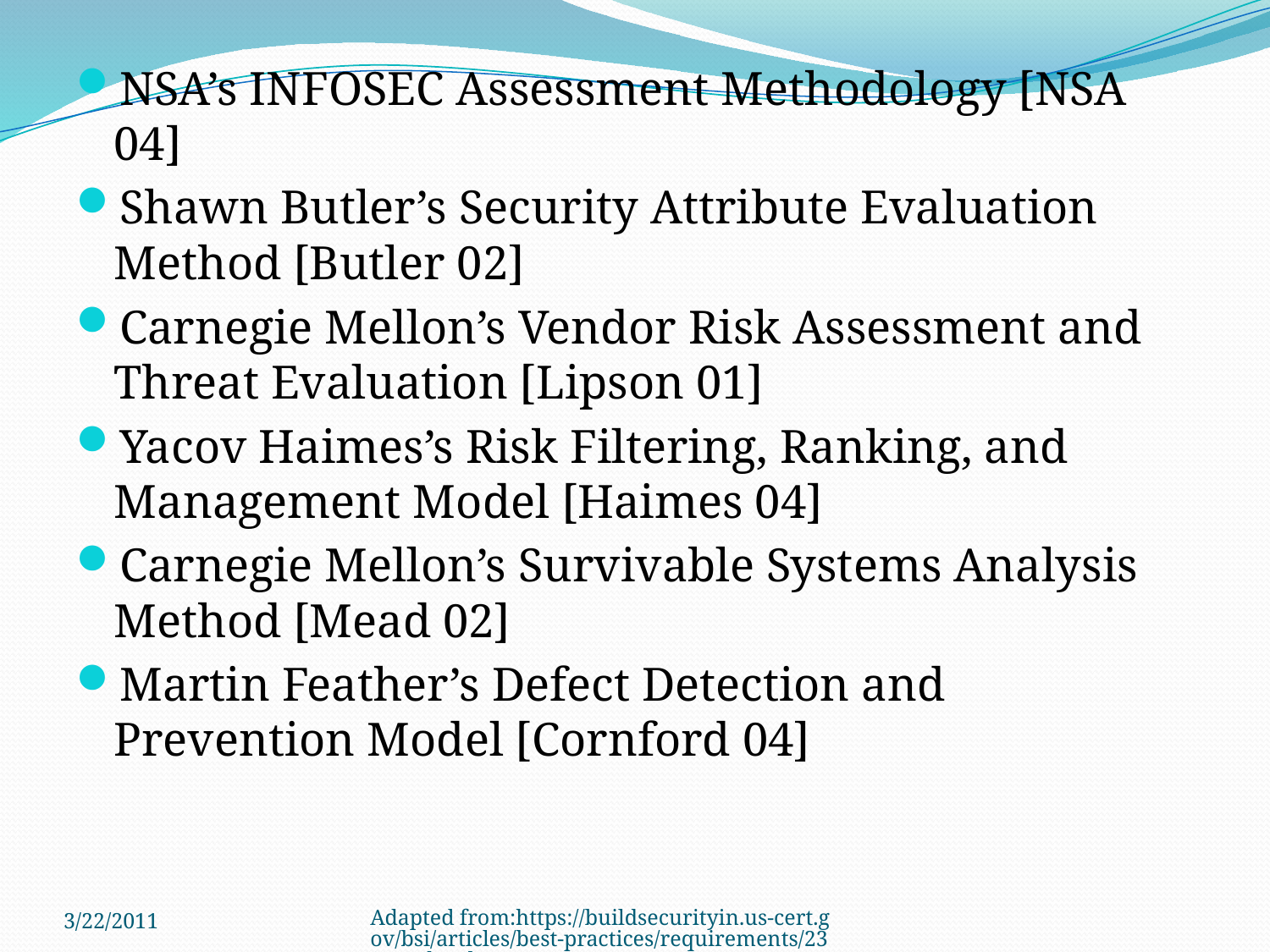

NSA’s INFOSEC Assessment Methodology [NSA 04]
Shawn Butler’s Security Attribute Evaluation Method [Butler 02]
Carnegie Mellon’s Vendor Risk Assessment and Threat Evaluation [Lipson 01]
Yacov Haimes’s Risk Filtering, Ranking, and Management Model [Haimes 04]
Carnegie Mellon’s Survivable Systems Analysis Method [Mead 02]
Martin Feather’s Defect Detection and Prevention Model [Cornford 04]
3/22/2011
Adapted from:https://buildsecurityin.us-cert.gov/bsi/articles/best-practices/requirements/232-BSI.html